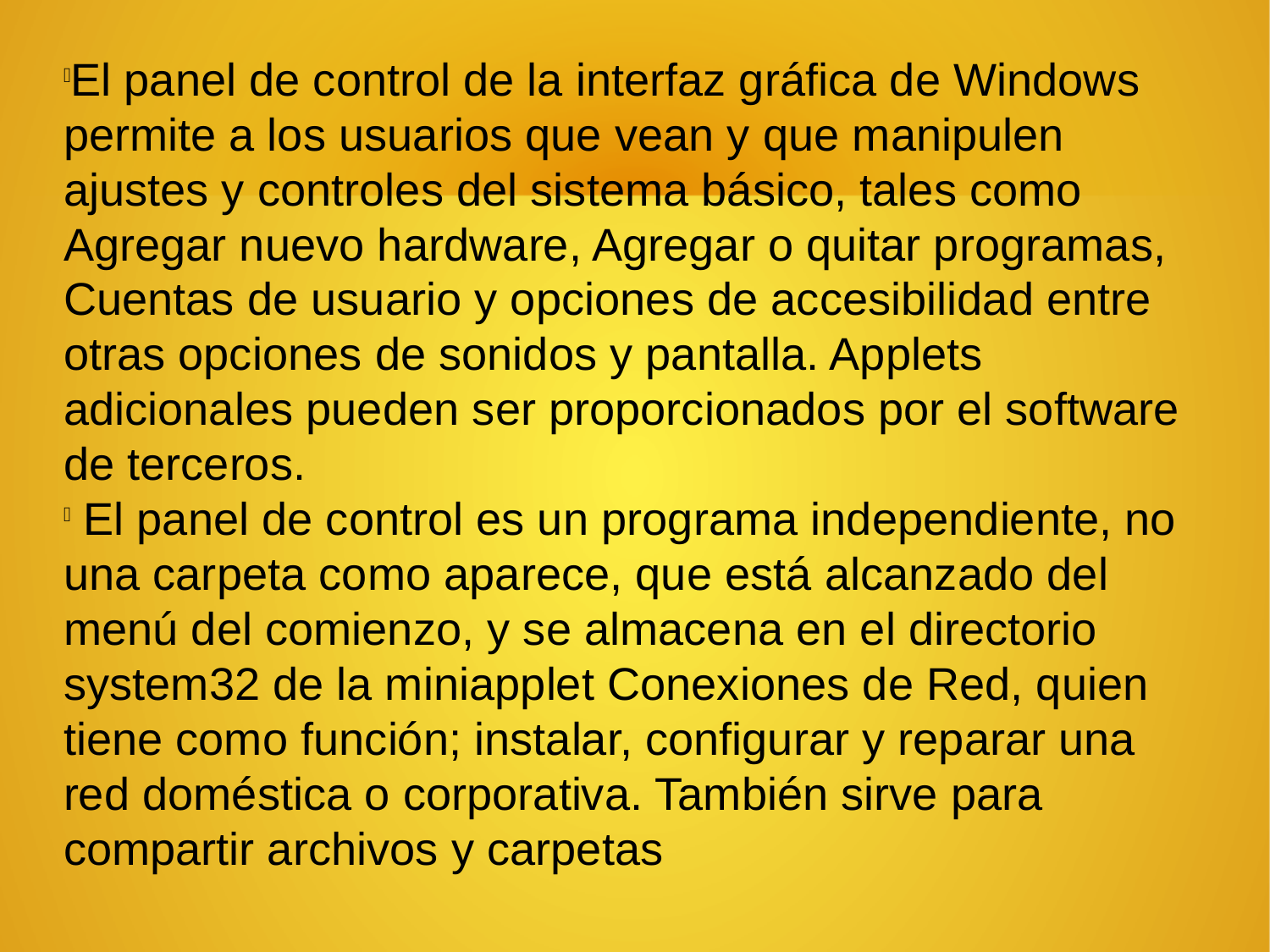

El panel de control de la interfaz gráfica de Windows permite a los usuarios que vean y que manipulen ajustes y controles del sistema básico, tales como Agregar nuevo hardware, Agregar o quitar programas, Cuentas de usuario y opciones de accesibilidad entre otras opciones de sonidos y pantalla. Applets adicionales pueden ser proporcionados por el software de terceros.
 El panel de control es un programa independiente, no una carpeta como aparece, que está alcanzado del menú del comienzo, y se almacena en el directorio system32 de la miniapplet Conexiones de Red, quien tiene como función; instalar, configurar y reparar una red doméstica o corporativa. También sirve para compartir archivos y carpetas